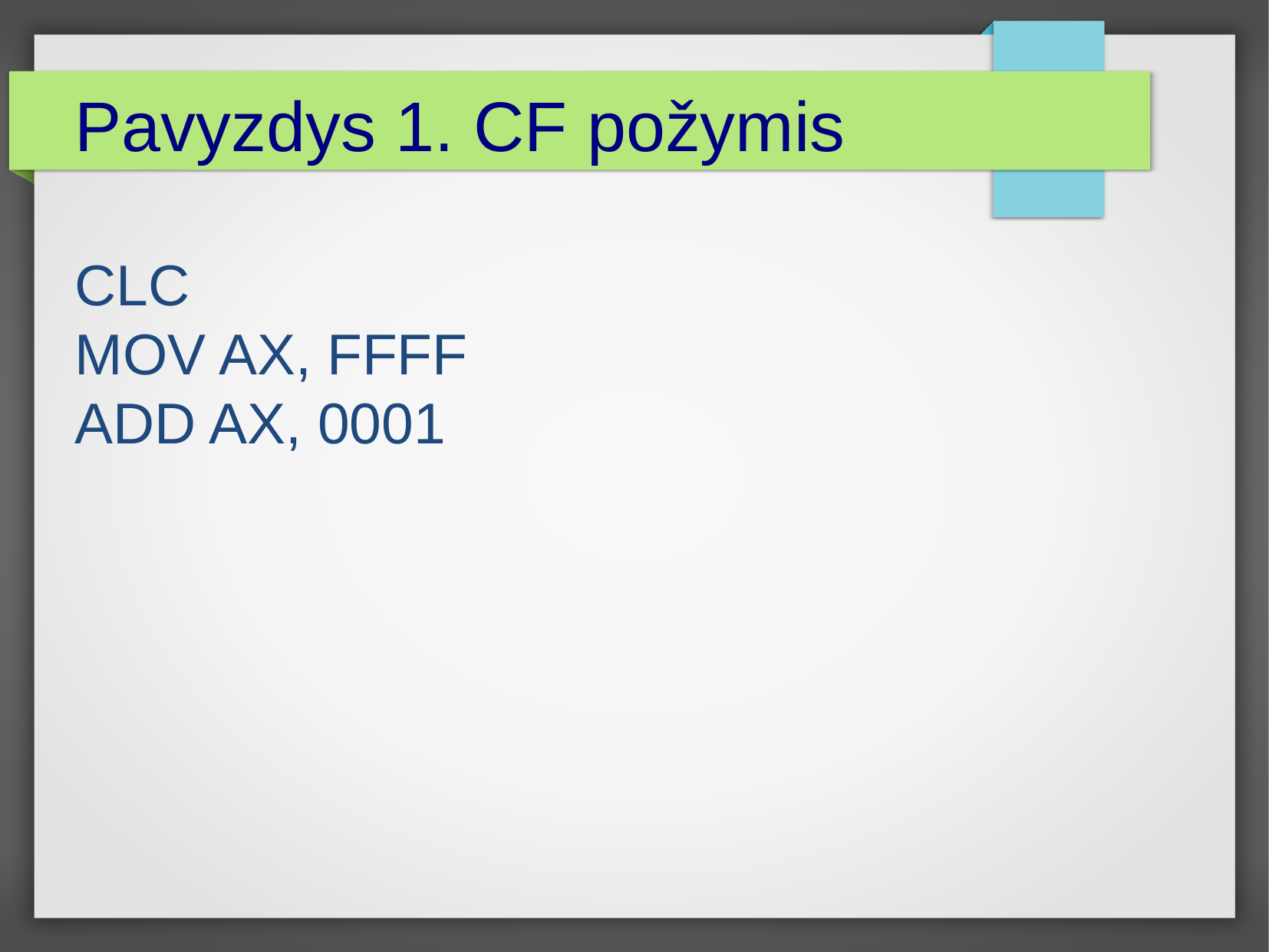

Pavyzdys 1. CF požymis
CLC
MOV AX, FFFF
ADD AX, 0001